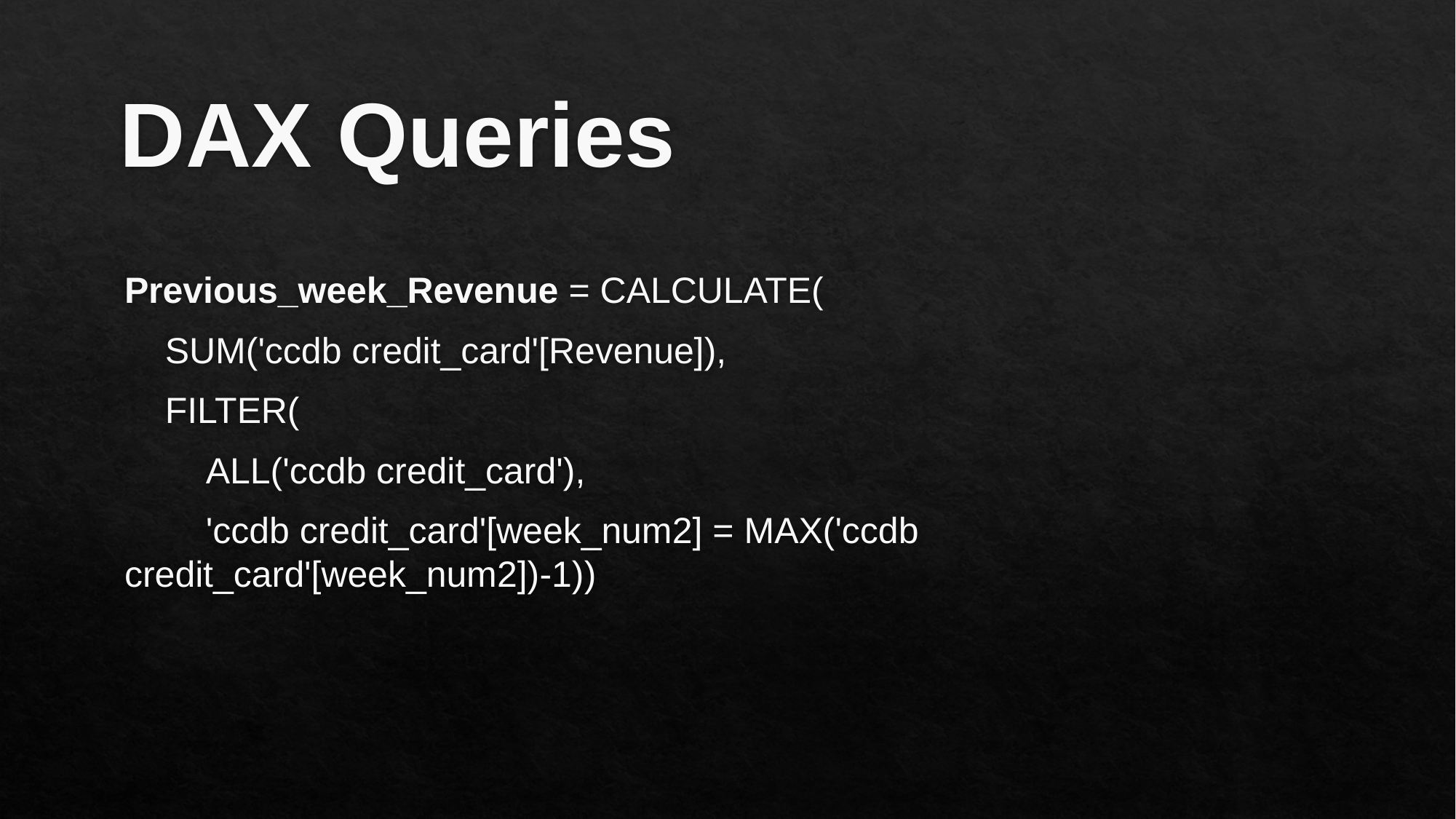

# DAX Queries
Previous_week_Revenue = CALCULATE(
    SUM('ccdb credit_card'[Revenue]),
    FILTER(
        ALL('ccdb credit_card'),
        'ccdb credit_card'[week_num2] = MAX('ccdb credit_card'[week_num2])-1))